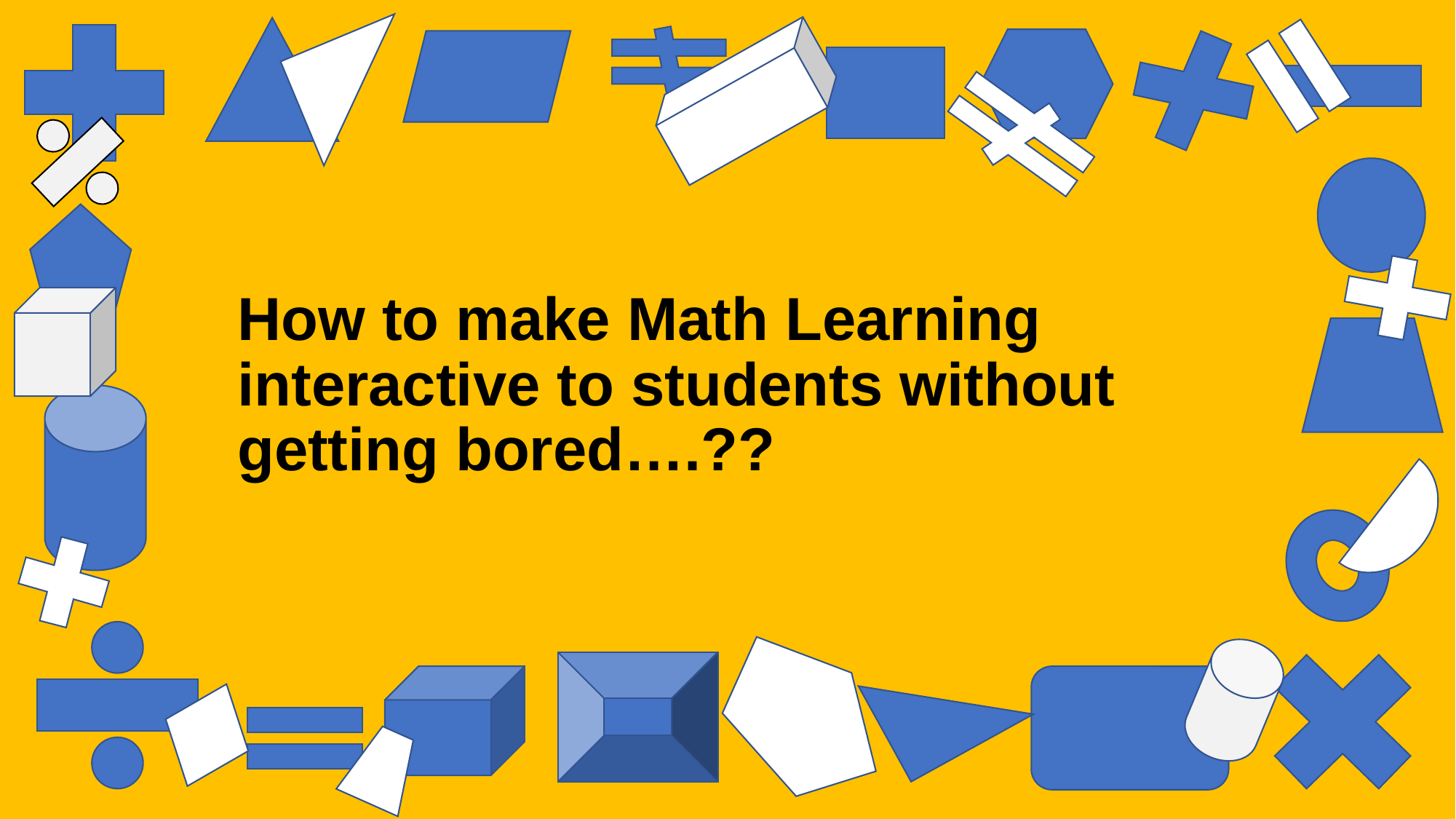

How to make Math Learning interactive to students without getting bored….??